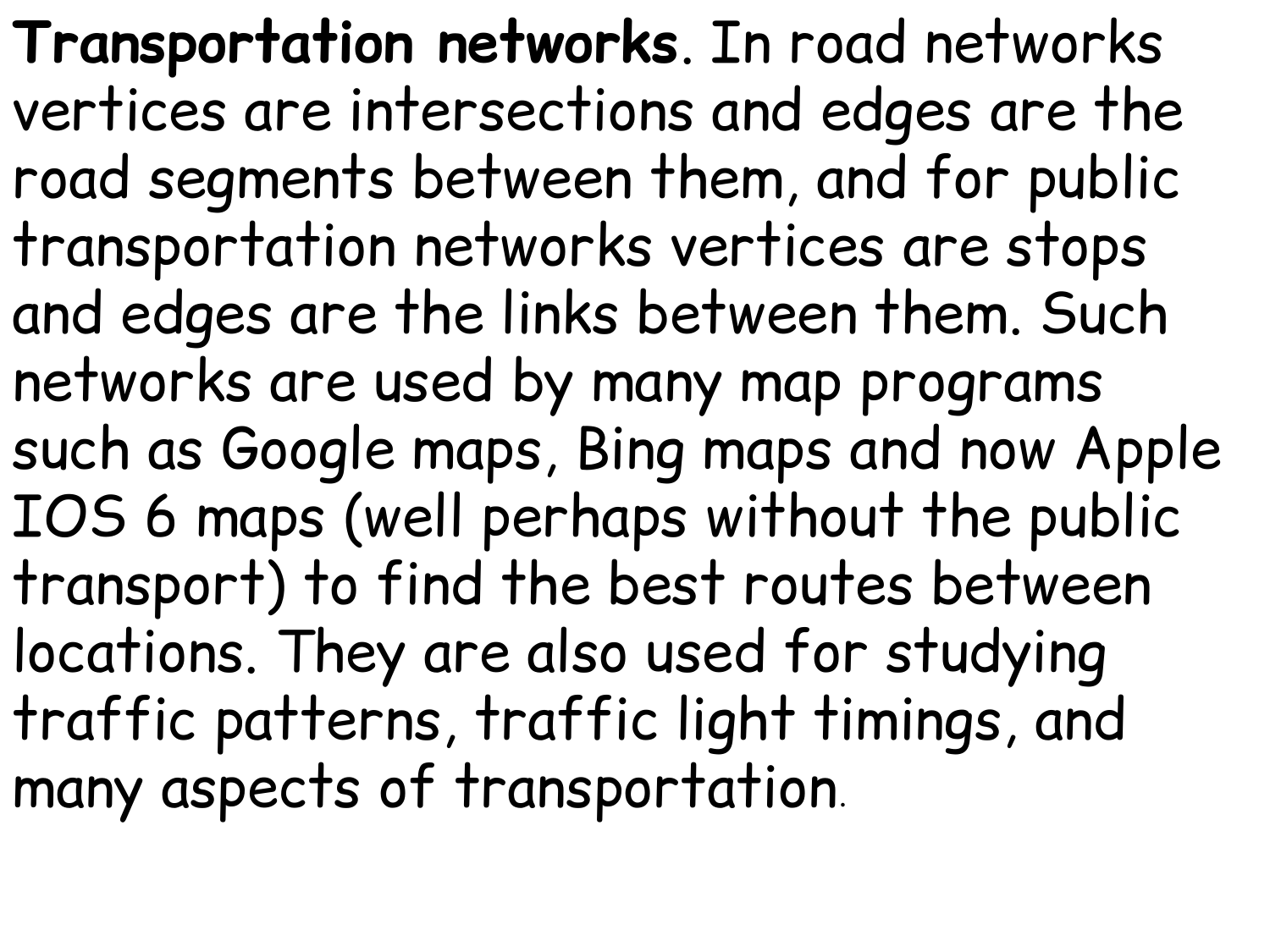

Transportation networks. In road networks vertices are intersections and edges are the road segments between them, and for public transportation networks vertices are stops and edges are the links between them. Such networks are used by many map programs such as Google maps, Bing maps and now Apple IOS 6 maps (well perhaps without the public transport) to find the best routes between locations. They are also used for studying traffic patterns, traffic light timings, and many aspects of transportation.